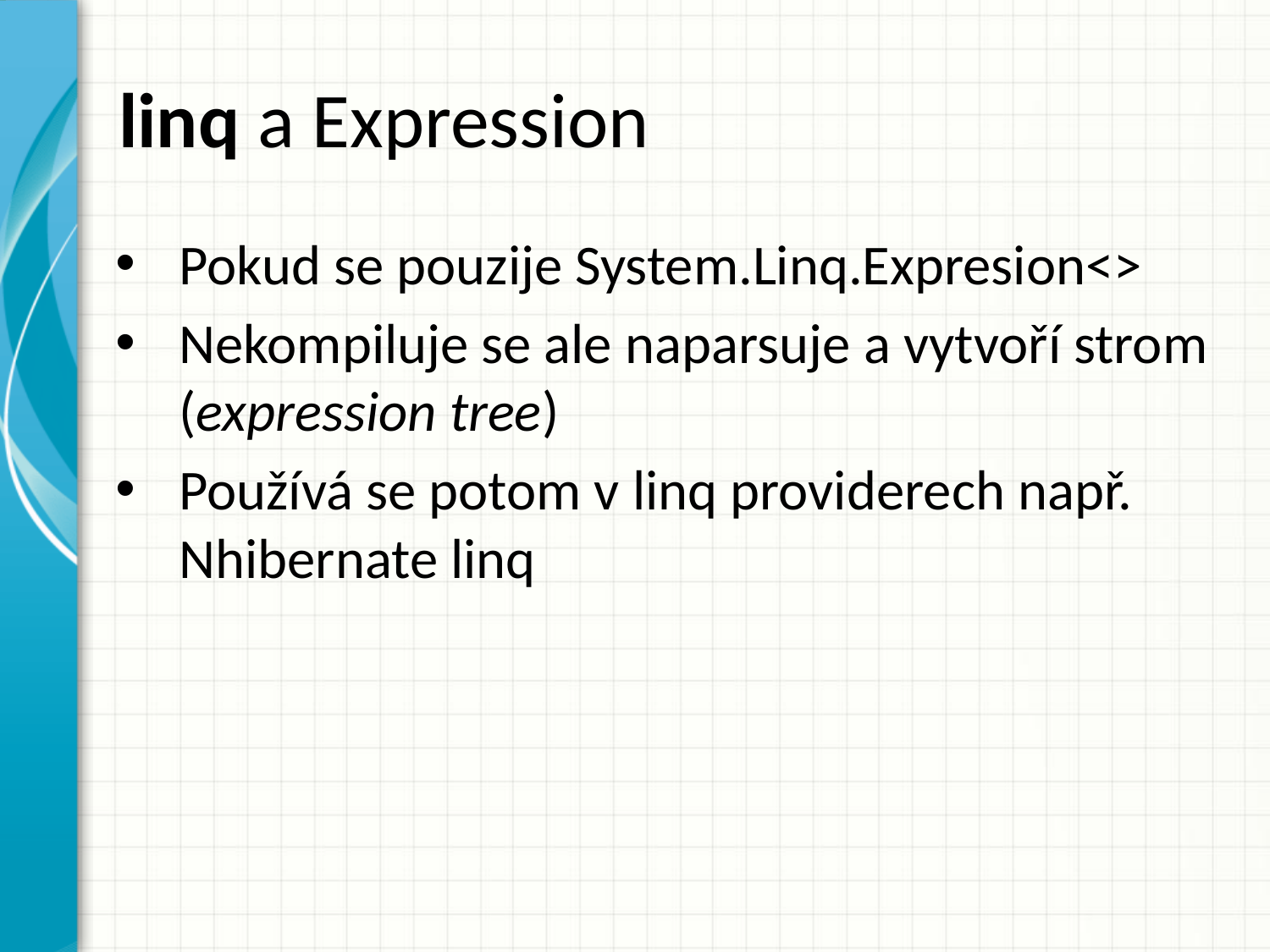

# linq a Expression
Pokud se pouzije System.Linq.Expresion<>
Nekompiluje se ale naparsuje a vytvoří strom (expression tree)
Používá se potom v linq providerech např. Nhibernate linq